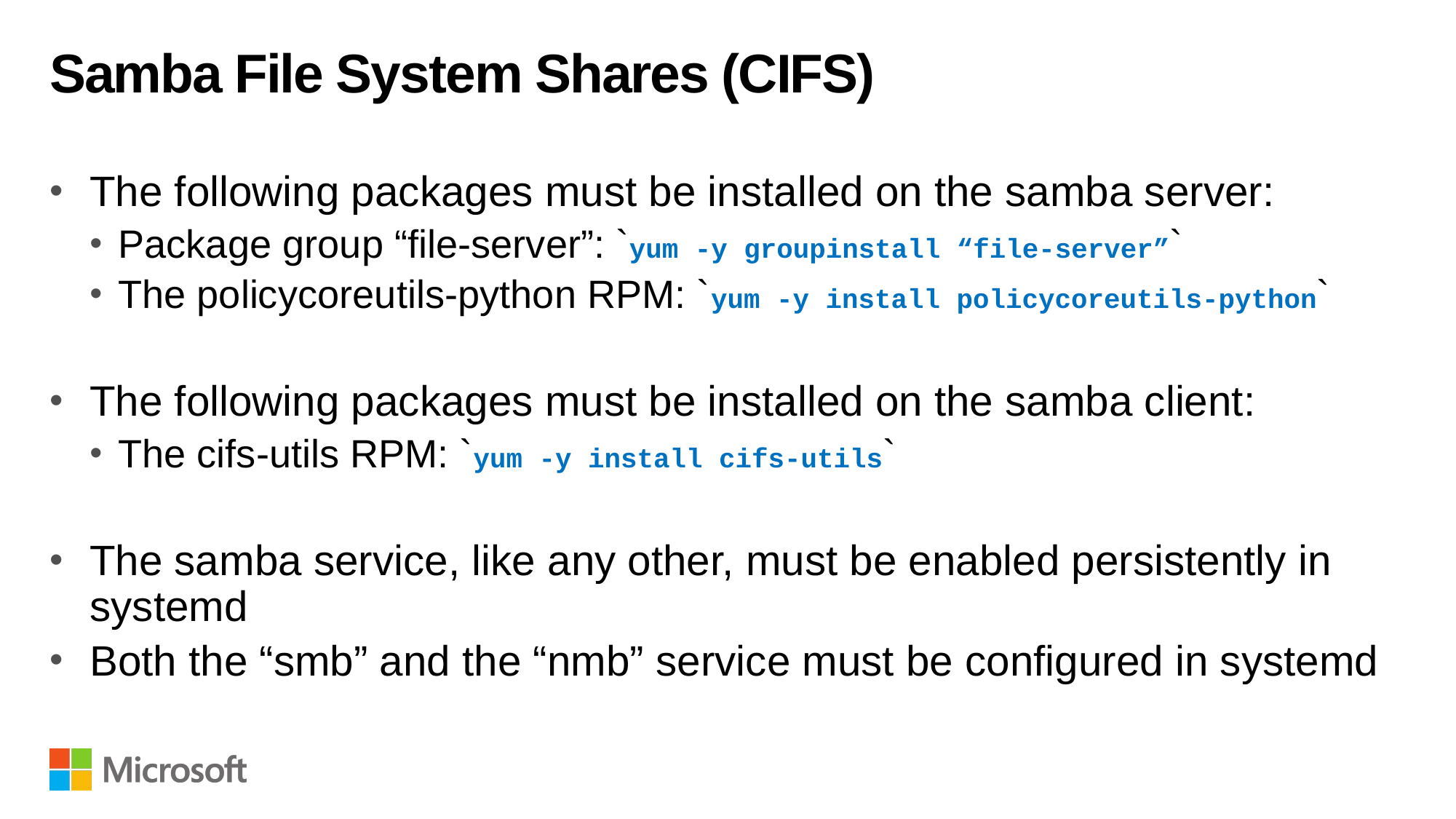

# Samba File System Shares (CIFS)
The following packages must be installed on the samba server:
Package group “file-server”: `yum -y groupinstall “file-server”`
The policycoreutils-python RPM: `yum -y install policycoreutils-python`

The following packages must be installed on the samba client:
The cifs-utils RPM: `yum -y install cifs-utils`

The samba service, like any other, must be enabled persistently in systemd
Both the “smb” and the “nmb” service must be configured in systemd